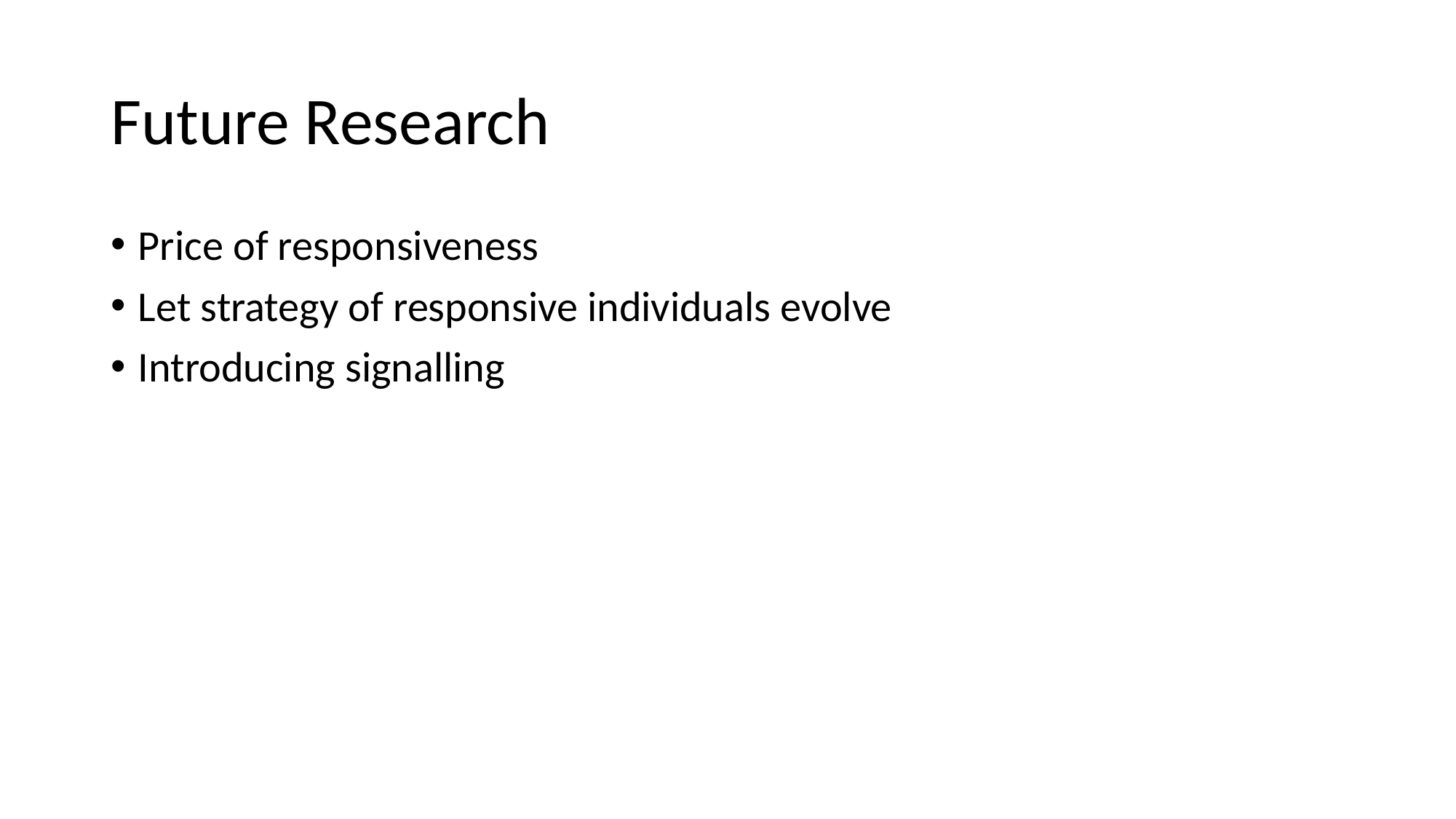

# Future Research
Price of responsiveness
Let strategy of responsive individuals evolve
Introducing signalling